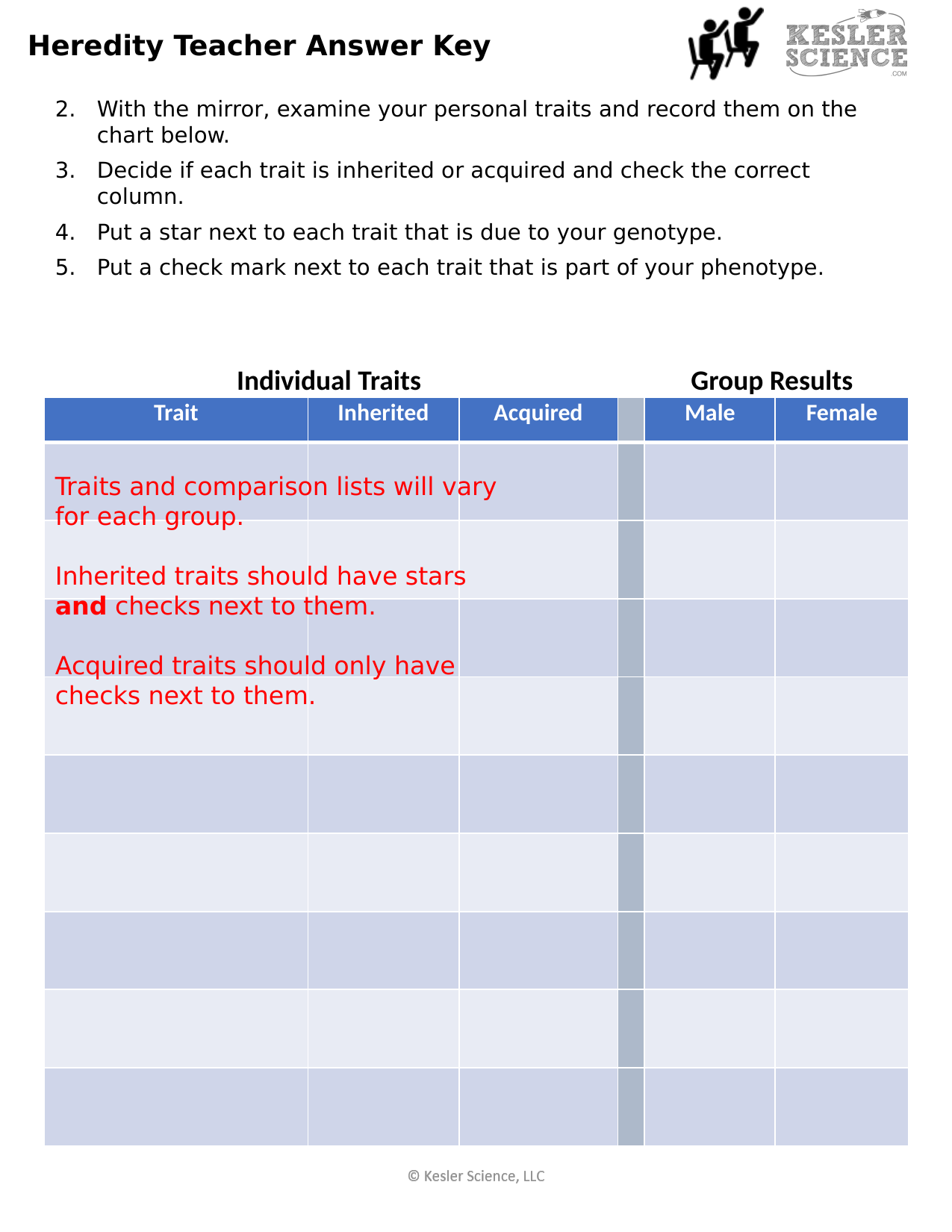

Heredity Teacher Answer Key
With the mirror, examine your personal traits and record them on the chart below.
Decide if each trait is inherited or acquired and check the correct column.
Put a star next to each trait that is due to your genotype.
Put a check mark next to each trait that is part of your phenotype.
	           Individual Traits		            Group Results
| Trait | Inherited | Acquired |  | Male | Female |
| --- | --- | --- | --- | --- | --- |
|  |  |  |  |  |  |
|  |  |  |  |  |  |
|  |  |  |  |  |  |
|  |  |  |  |  |  |
|  |  |  |  |  |  |
|  |  |  |  |  |  |
|  |  |  |  |  |  |
|  |  |  |  |  |  |
|  |  |  |  |  |  |

Traits and comparison lists will vary for each group.

Inherited traits should have stars and checks next to them.

Acquired traits should only have checks next to them.